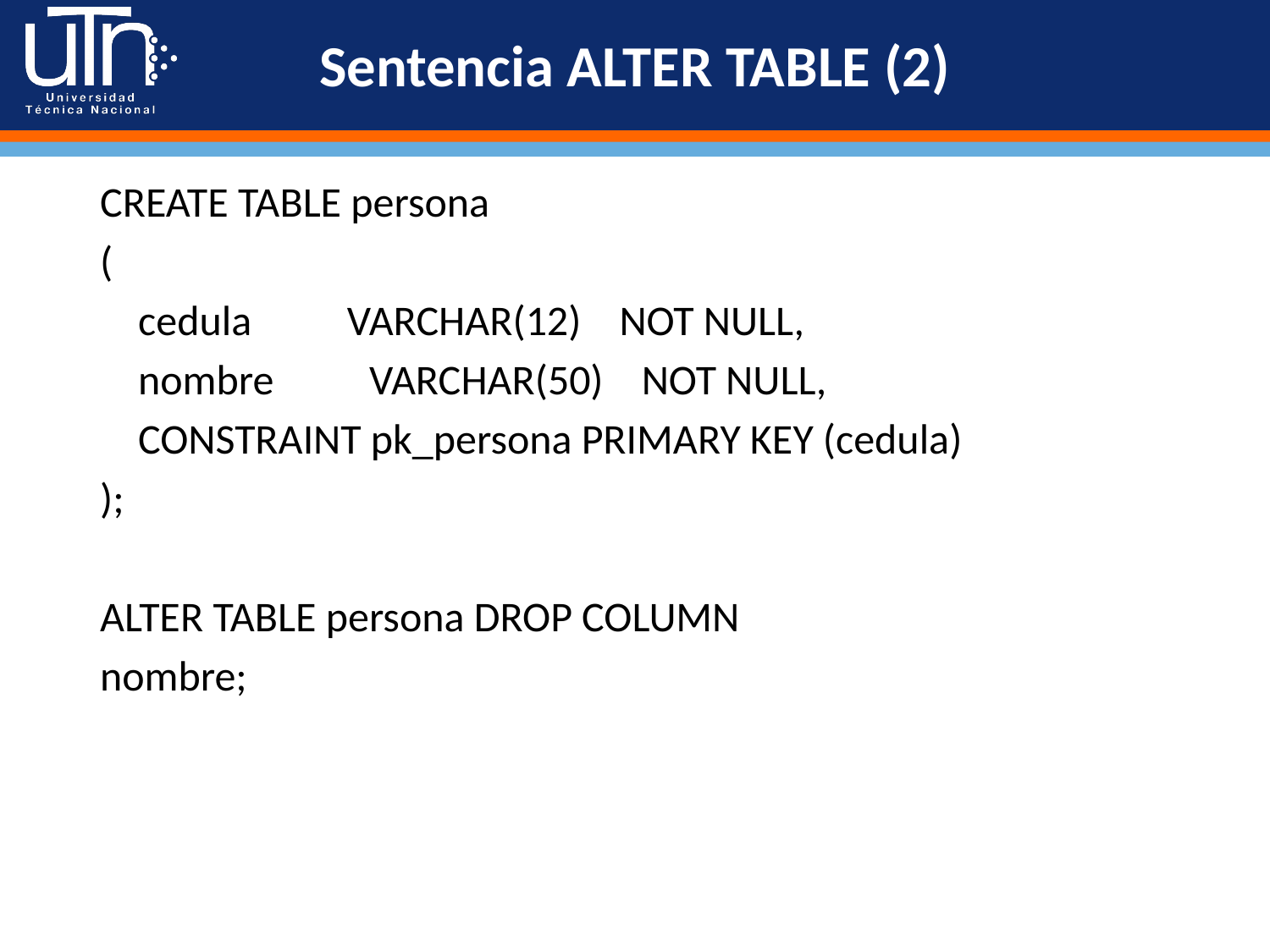

# Sentencia ALTER TABLE (2)
CREATE TABLE persona
(
    cedula          VARCHAR(12)    NOT NULL,
    nombre          VARCHAR(50)    NOT NULL,
    CONSTRAINT pk_persona PRIMARY KEY (cedula)
);

ALTER TABLE persona DROP COLUMN
nombre;